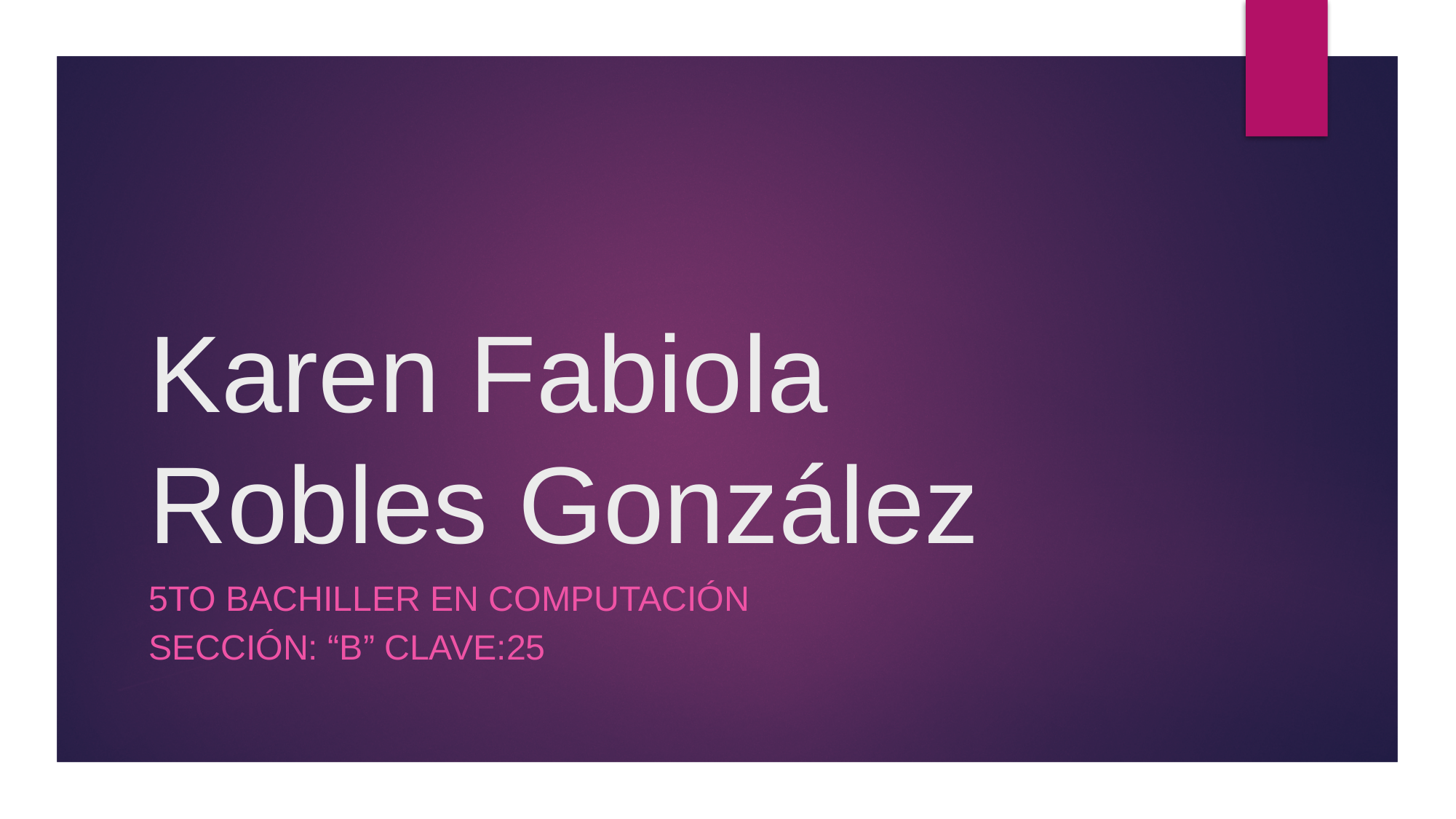

# Karen Fabiola Robles González
5to Bachiller en computación
Sección: “B” Clave:25